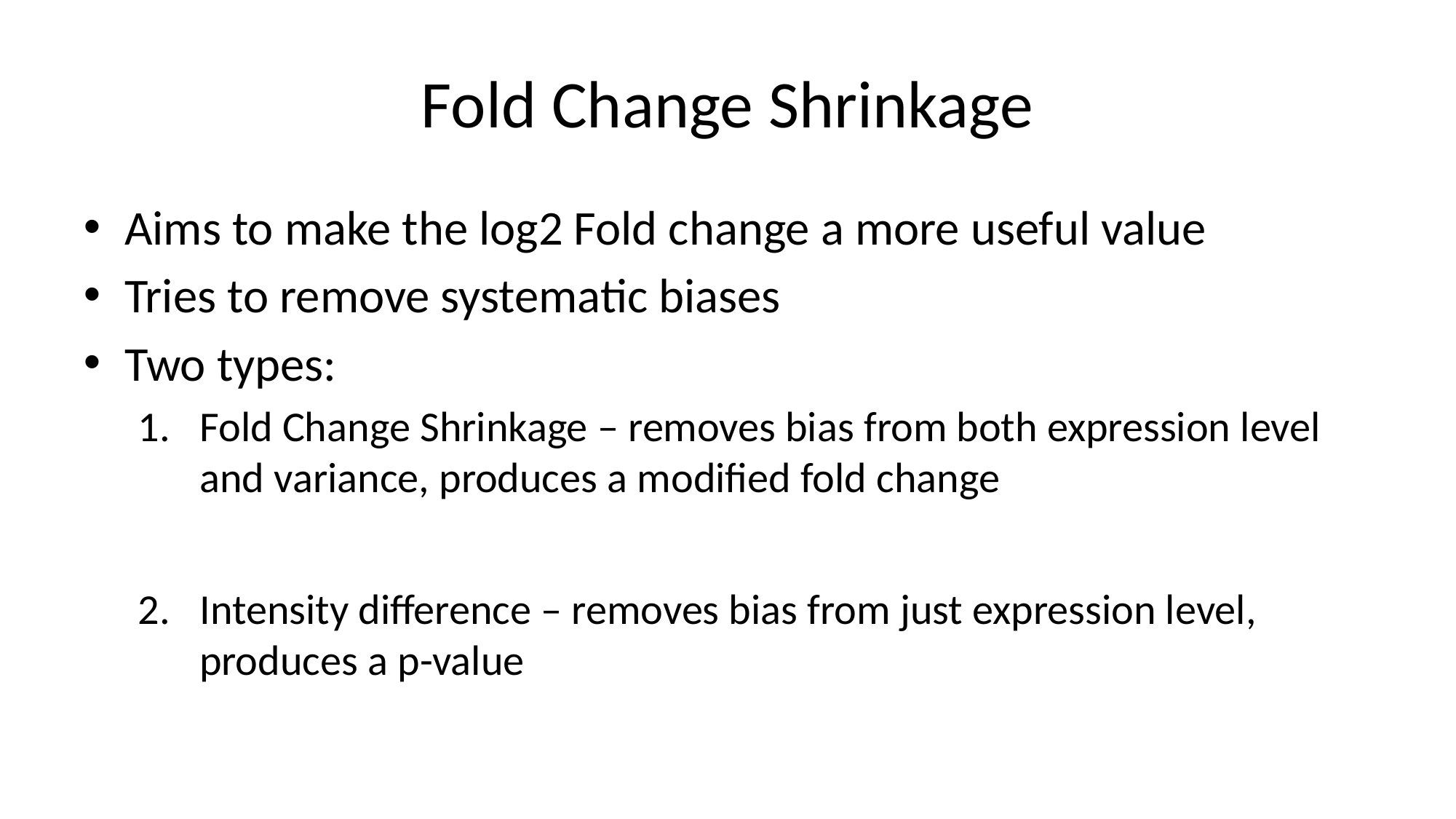

# Fold Change Shrinkage
Aims to make the log2 Fold change a more useful value
Tries to remove systematic biases
Two types:
Fold Change Shrinkage – removes bias from both expression level and variance, produces a modified fold change

Intensity difference – removes bias from just expression level, produces a p-value